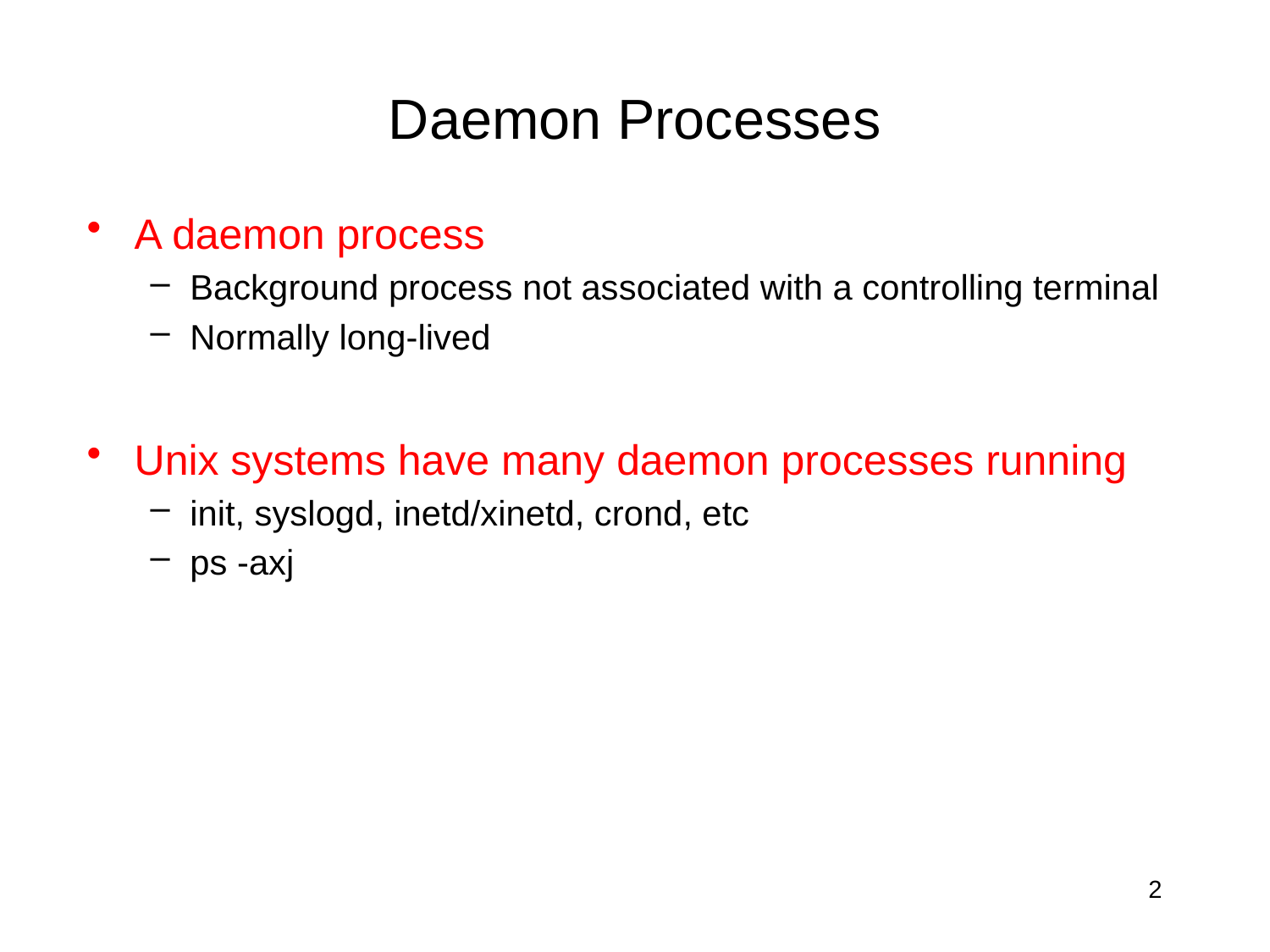

# Daemon Processes
A daemon process
Background process not associated with a controlling terminal
Normally long-lived

Unix systems have many daemon processes running
init, syslogd, inetd/xinetd, crond, etc
ps -axj

2